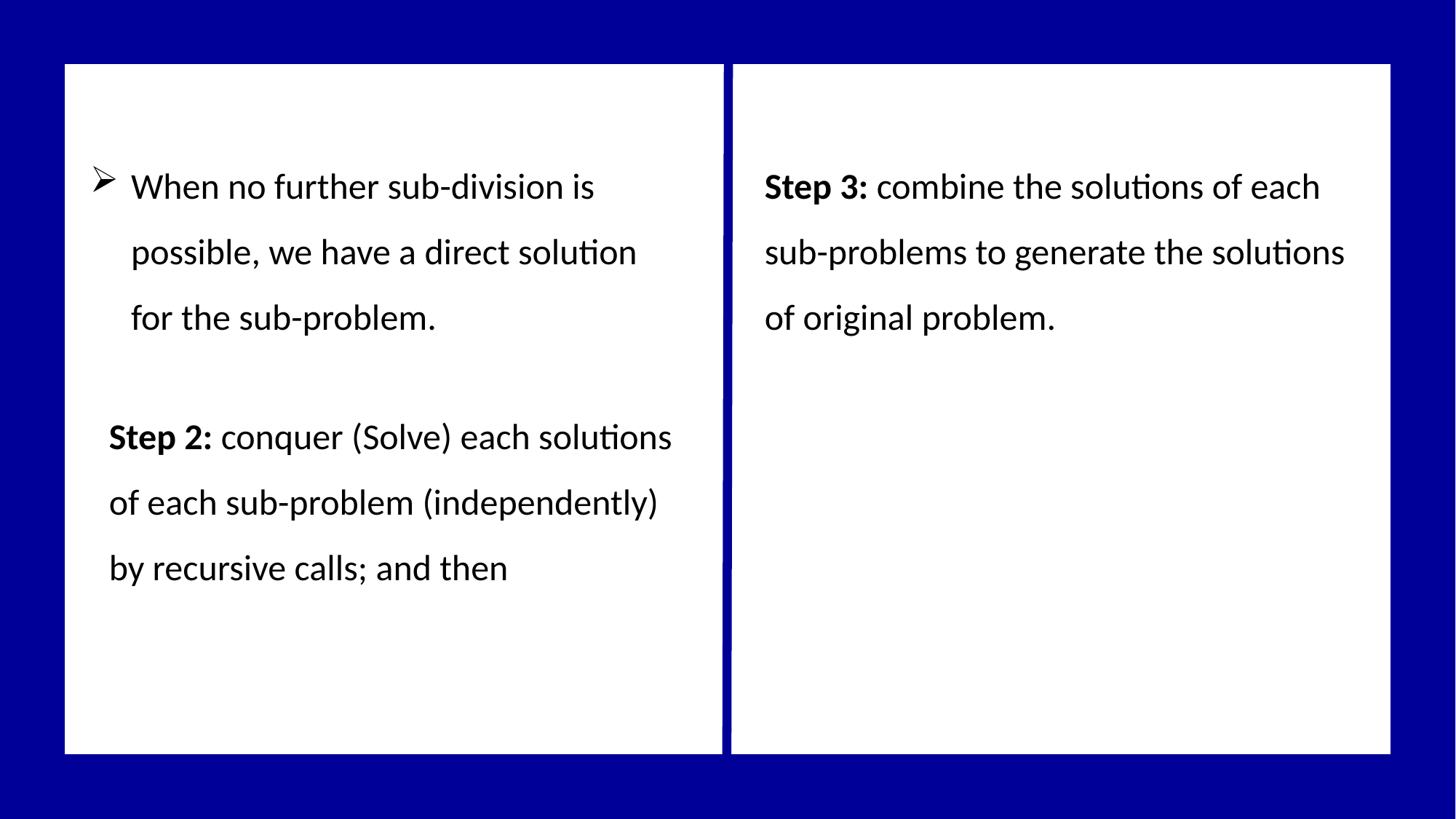

When no further sub-division is possible, we have a direct solution for the sub-problem.
Step 3: combine the solutions of each sub-problems to generate the solutions of original problem.
Step 2: conquer (Solve) each solutions of each sub-problem (independently) by recursive calls; and then